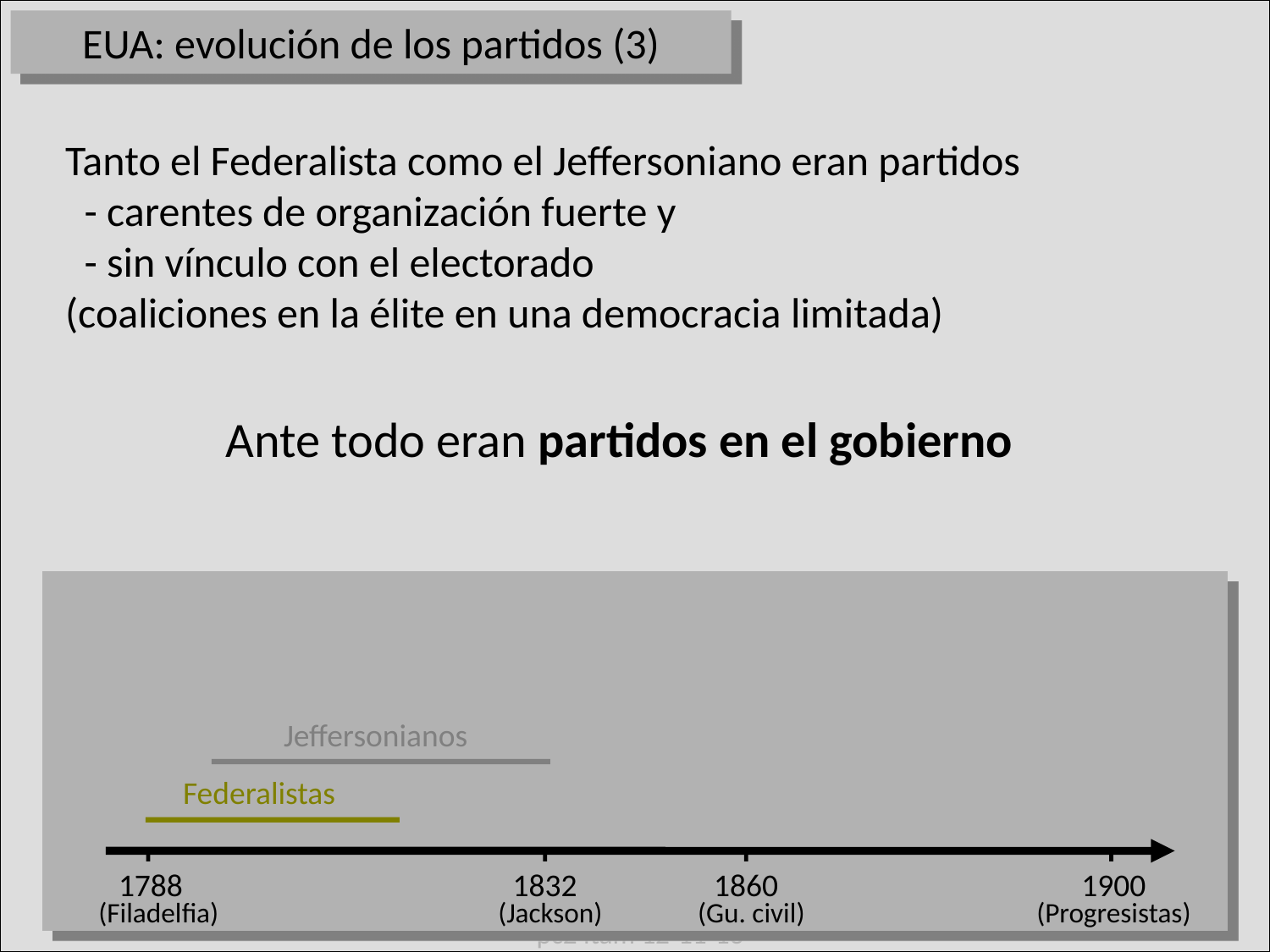

EUA: evolución de los partidos (3)
Tanto el Federalista como el Jeffersoniano eran partidos
  - carentes de organización fuerte y
  - sin vínculo con el electorado
(coaliciones en la élite en una democracia limitada)
Ante todo eran partidos en el gobierno

Jeffersonianos

Federalistas

1788
1832
1860
1900
(Filadelfia)
(Jackson)
(Gu. civil)
(Progresistas)